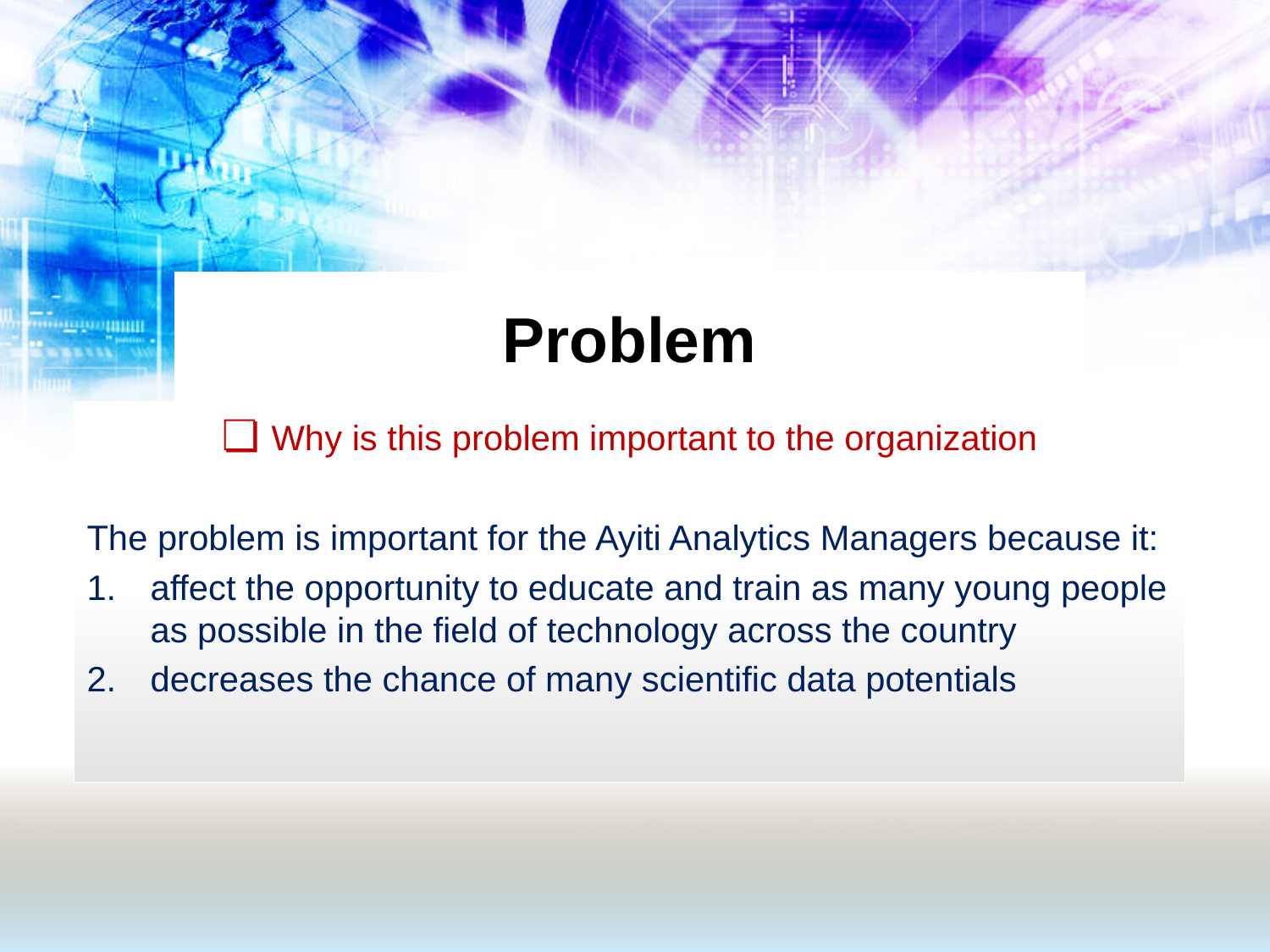

# Problem
❏ Why is this problem important to the organization

The problem is important for the Ayiti Analytics Managers because it:
affect the opportunity to educate and train as many young people as possible in the field of technology across the country
decreases the chance of many scientific data potentials